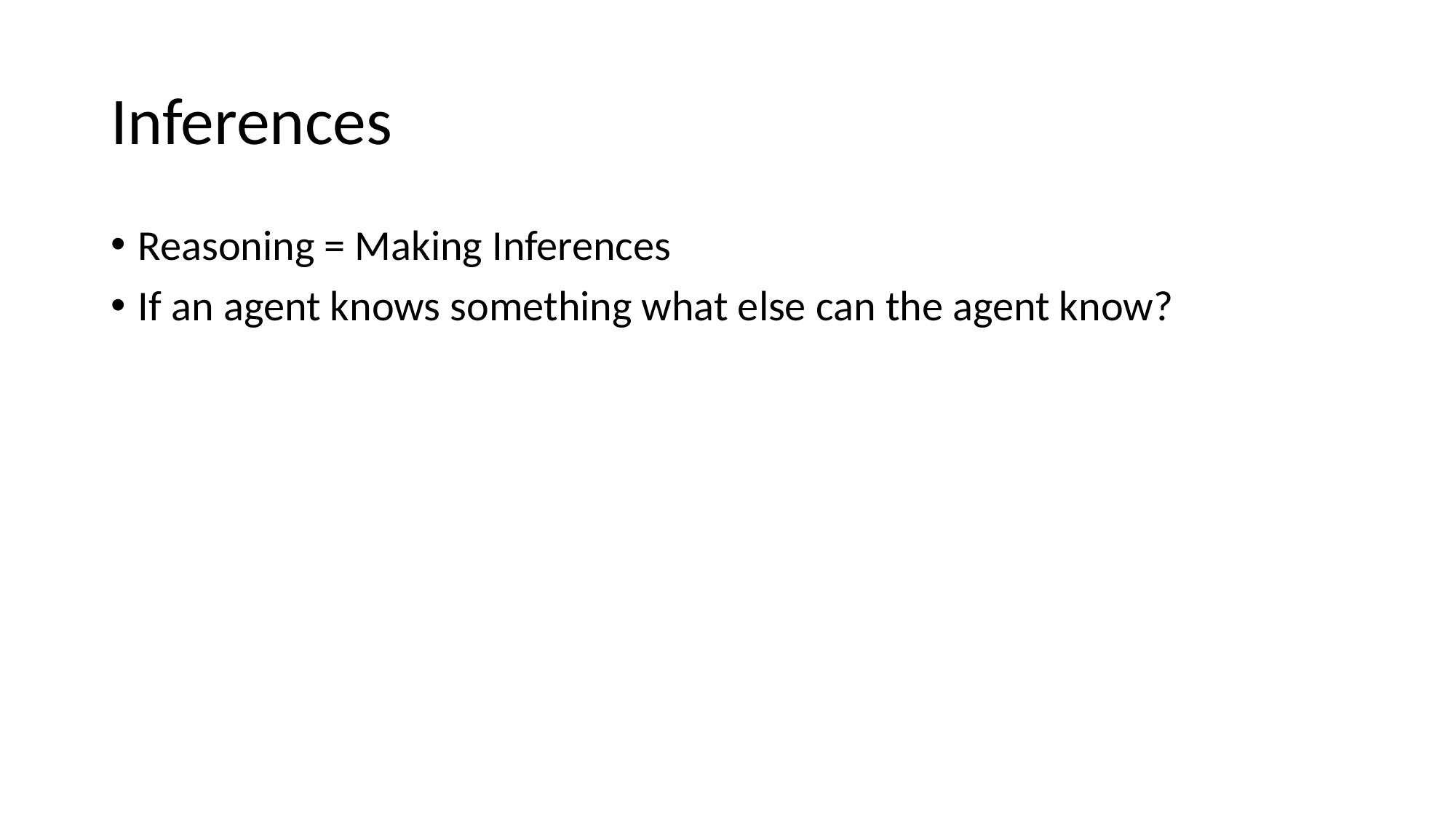

# Inferences
Reasoning = Making Inferences
If an agent knows something what else can the agent know?